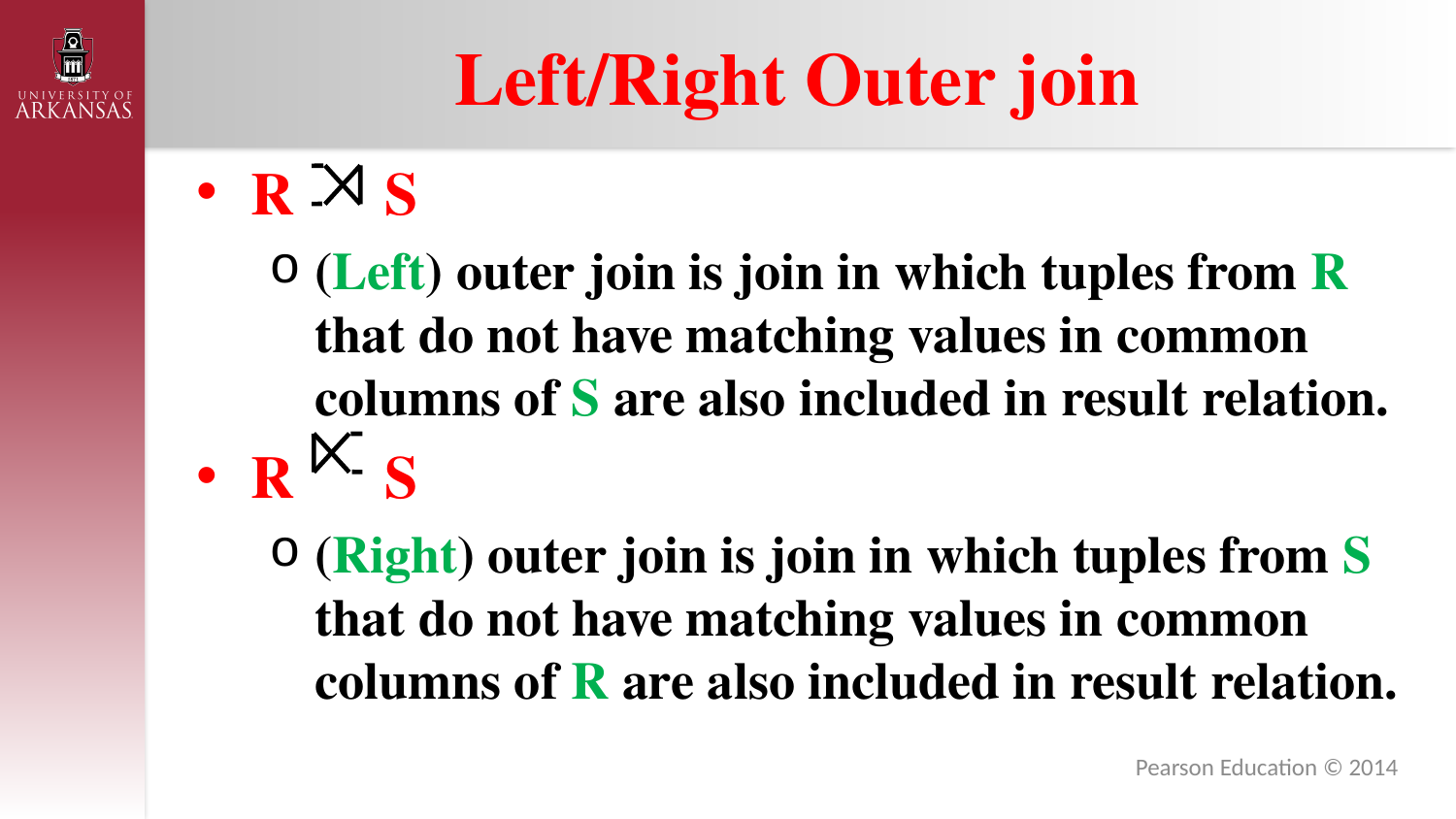

# Left/Right Outer join
R      S
(Left) outer join is join in which tuples from R that do not have matching values in common columns of S are also included in result relation.
R      S
(Right) outer join is join in which tuples from S that do not have matching values in common columns of R are also included in result relation.

Pearson Education © 2014